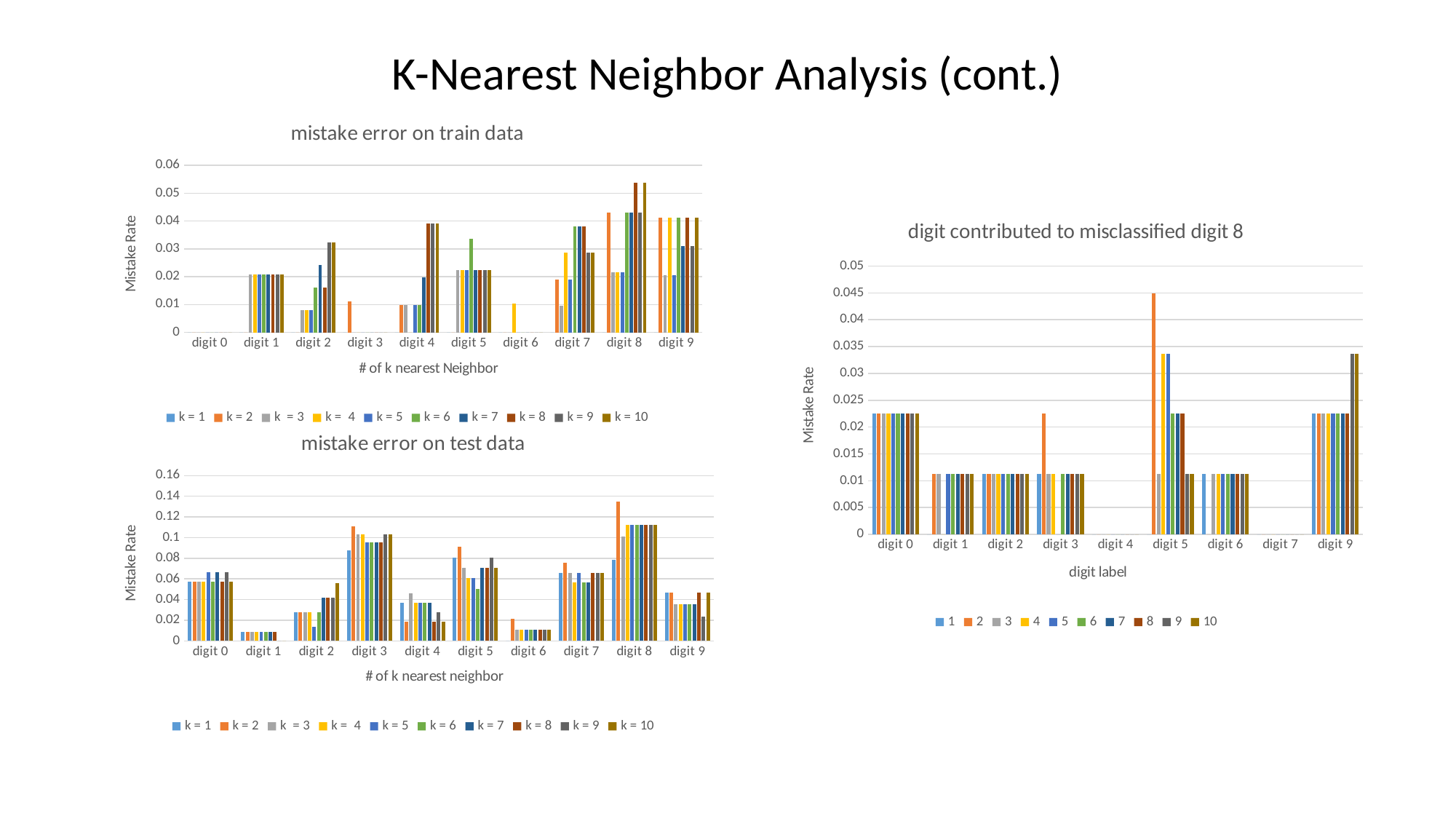

# K-Nearest Neighbor Analysis (cont.)

### Chart: mistake error on train data

| Category | k = 1 | k = 2 | k  = 3 | k =  4 | k = 5 | k = 6 | k = 7 | k = 8 | k = 9 | k = 10 |
|---|---|---|---|---|---|---|---|---|---|---|
| digit 0 | 0.0 | 0.0 | 0.0 | 0.0 | 0.0 | 0.0 | 0.0 | 0.0 | 0.0 | 0.0 |
| digit 1 | 0.0 | 0.0 | 0.0208333333333 | 0.0208333333333 | 0.0208333333333 | 0.0208333333333 | 0.0208333333333 | 0.0208333333333 | 0.0208333333333 | 0.0208333333333 |
| digit 2 | 0.0 | 0.0 | 0.00806451612903 | 0.00806451612903 | 0.00806451612903 | 0.0161290322581 | 0.0241935483871 | 0.0161290322581 | 0.0322580645161 | 0.0322580645161 |
| digit 3 | 0.0 | 0.0111111111111 | 0.0 | 0.0 | 0.0 | 0.0 | 0.0 | 0.0 | 0.0 | 0.0 |
| digit 4 | 0.0 | 0.00980392156863 | 0.00980392156863 | 0.0 | 0.00980392156863 | 0.00980392156863 | 0.0196078431373 | 0.0392156862745 | 0.0392156862745 | 0.0392156862745 |
| digit 5 | 0.0 | 0.0 | 0.0224719101124 | 0.0224719101124 | 0.0224719101124 | 0.0337078651685 | 0.0224719101124 | 0.0224719101124 | 0.0224719101124 | 0.0224719101124 |
| digit 6 | 0.0 | 0.0 | 0.0 | 0.0103092783505 | 0.0 | 0.0 | 0.0 | 0.0 | 0.0 | 0.0 |
| digit 7 | 0.0 | 0.0190476190476 | 0.00952380952381 | 0.0285714285714 | 0.0190476190476 | 0.0380952380952 | 0.0380952380952 | 0.0380952380952 | 0.0285714285714 | 0.0285714285714 |
| digit 8 | 0.0 | 0.0430107526882 | 0.0215053763441 | 0.0215053763441 | 0.0215053763441 | 0.0430107526882 | 0.0430107526882 | 0.0537634408602 | 0.0430107526882 | 0.0537634408602 |
| digit 9 | 0.0 | 0.0412371134021 | 0.020618556701 | 0.0412371134021 | 0.020618556701 | 0.0412371134021 | 0.0309278350515 | 0.0412371134021 | 0.0309278350515 | 0.0412371134021 |

### Chart: digit contributed to misclassified digit 8

| Category | 1 | 2 | 3 | 4 | 5 | 6 | 7 | 8 | 9 | 10 |
|---|---|---|---|---|---|---|---|---|---|---|
| digit 0 | 0.0224719101123595 | 0.0224719101123595 | 0.0224719101123595 | 0.0224719101123595 | 0.0224719101123595 | 0.0224719101123595 | 0.0224719101123595 | 0.0224719101123595 | 0.0224719101123595 | 0.0224719101123595 |
| digit 1 | 0.0 | 0.0112359550561797 | 0.0112359550561797 | 0.0 | 0.0112359550561797 | 0.0112359550561797 | 0.0112359550561797 | 0.0112359550561797 | 0.0112359550561797 | 0.0112359550561797 |
| digit 2 | 0.0112359550561797 | 0.0112359550561797 | 0.0112359550561797 | 0.0112359550561797 | 0.0112359550561797 | 0.0112359550561797 | 0.0112359550561797 | 0.0112359550561797 | 0.0112359550561797 | 0.0112359550561797 |
| digit 3 | 0.0112359550561797 | 0.0224719101123595 | 0.0112359550561797 | 0.0112359550561797 | 0.0 | 0.0112359550561797 | 0.0112359550561797 | 0.0112359550561797 | 0.0112359550561797 | 0.0112359550561797 |
| digit 4 | 0.0 | 0.0 | 0.0 | 0.0 | 0.0 | 0.0 | 0.0 | 0.0 | 0.0 | 0.0 |
| digit 5 | 0.0 | 0.0449438202247191 | 0.0112359550561797 | 0.0337078651685393 | 0.0337078651685393 | 0.0224719101123595 | 0.0224719101123595 | 0.0224719101123595 | 0.0112359550561797 | 0.0112359550561797 |
| digit 6 | 0.0112359550561797 | 0.0 | 0.0112359550561797 | 0.0112359550561797 | 0.0112359550561797 | 0.0112359550561797 | 0.0112359550561797 | 0.0112359550561797 | 0.0112359550561797 | 0.0112359550561797 |
| digit 7 | 0.0 | 0.0 | 0.0 | 0.0 | 0.0 | 0.0 | 0.0 | 0.0 | 0.0 | 0.0 |
| digit 9 | 0.0224719101123595 | 0.0224719101123595 | 0.0224719101123595 | 0.0224719101123595 | 0.0224719101123595 | 0.0224719101123595 | 0.0224719101123595 | 0.0224719101123595 | 0.0337078651685393 | 0.0337078651685393 |

### Chart: mistake error on test data

| Category | k = 1 | k = 2 | k  = 3 | k =  4 | k = 5 | k = 6 | k = 7 | k = 8 | k = 9 | k = 10 |
|---|---|---|---|---|---|---|---|---|---|---|
| digit 0 | 0.0571428571429 | 0.0571428571429 | 0.0571428571429 | 0.0571428571429 | 0.0666666666667 | 0.0571428571429 | 0.0666666666667 | 0.0571428571429 | 0.0666666666667 | 0.0571428571429 |
| digit 1 | 0.00854700854701 | 0.00854700854701 | 0.00854700854701 | 0.00854700854701 | 0.00854700854701 | 0.00854700854701 | 0.00854700854701 | 0.00854700854701 | 0.0 | 0.0 |
| digit 2 | 0.0277777777778 | 0.0277777777778 | 0.0277777777778 | 0.0277777777778 | 0.0138888888889 | 0.0277777777778 | 0.0416666666667 | 0.0416666666667 | 0.0416666666667 | 0.0555555555556 |
| digit 3 | 0.0873015873016 | 0.111111111111 | 0.103174603175 | 0.103174603175 | 0.0952380952381 | 0.0952380952381 | 0.0952380952381 | 0.0952380952381 | 0.103174603175 | 0.103174603175 |
| digit 4 | 0.0366972477064 | 0.0183486238532 | 0.045871559633 | 0.0366972477064 | 0.0366972477064 | 0.0366972477064 | 0.0366972477064 | 0.0183486238532 | 0.0275229357798 | 0.0183486238532 |
| digit 5 | 0.0808080808081 | 0.0909090909091 | 0.0707070707071 | 0.0606060606061 | 0.0606060606061 | 0.0505050505051 | 0.0707070707071 | 0.0707070707071 | 0.0808080808081 | 0.0707070707071 |
| digit 6 | 0.0 | 0.0217391304348 | 0.0108695652174 | 0.0108695652174 | 0.0108695652174 | 0.0108695652174 | 0.0108695652174 | 0.0108695652174 | 0.0108695652174 | 0.0108695652174 |
| digit 7 | 0.0660377358491 | 0.0754716981132 | 0.0660377358491 | 0.0566037735849 | 0.0660377358491 | 0.0566037735849 | 0.0566037735849 | 0.0660377358491 | 0.0660377358491 | 0.0660377358491 |
| digit 8 | 0.0786516853933 | 0.134831460674 | 0.101123595506 | 0.112359550562 | 0.112359550562 | 0.112359550562 | 0.112359550562 | 0.112359550562 | 0.112359550562 | 0.112359550562 |
| digit 9 | 0.0470588235294 | 0.0470588235294 | 0.0352941176471 | 0.0352941176471 | 0.0352941176471 | 0.0352941176471 | 0.0352941176471 | 0.0470588235294 | 0.0235294117647 | 0.0470588235294 |